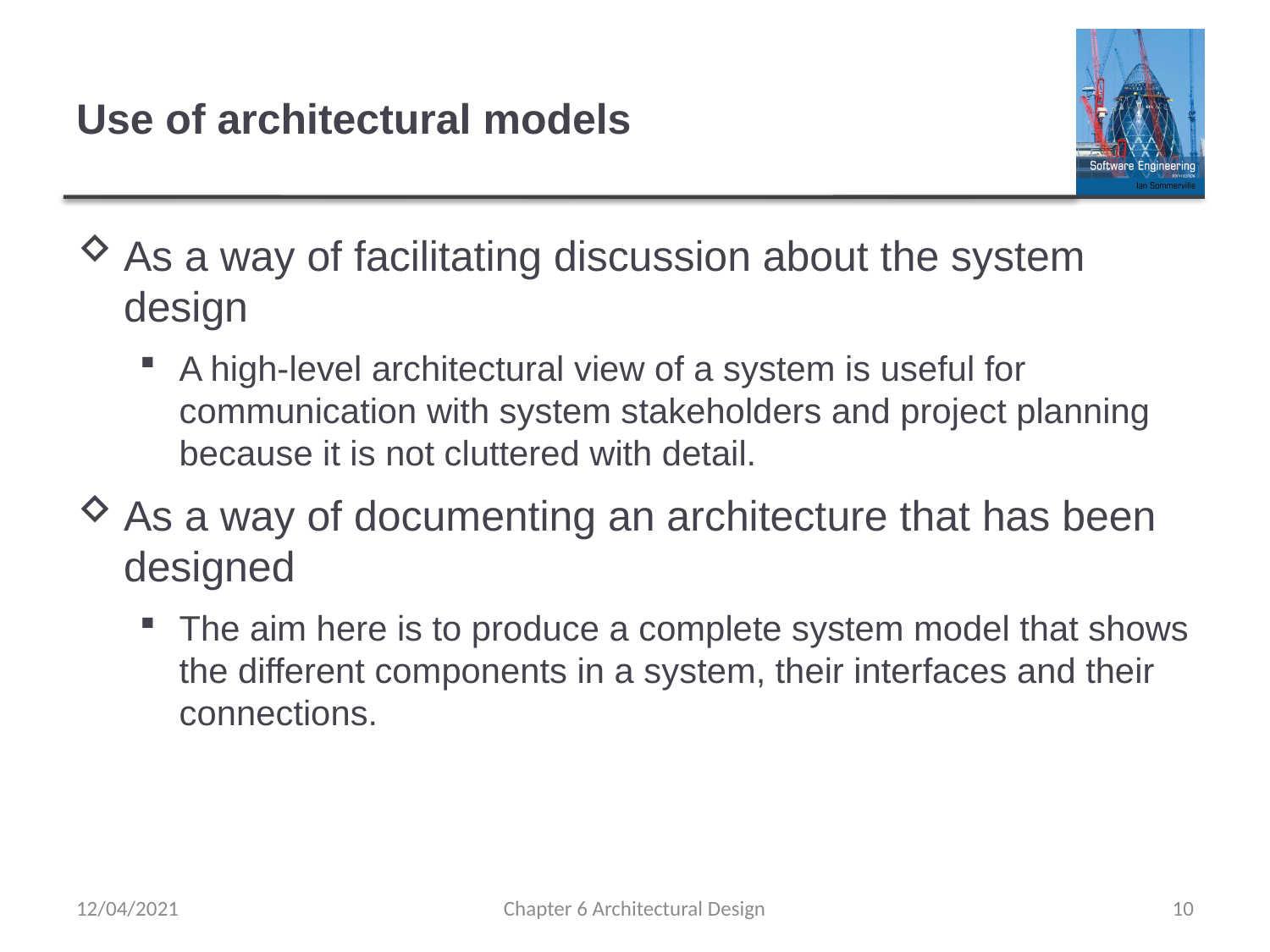

# Use of architectural models
As a way of facilitating discussion about the system design
A high-level architectural view of a system is useful for communication with system stakeholders and project planning because it is not cluttered with detail.
As a way of documenting an architecture that has been designed
The aim here is to produce a complete system model that shows the different components in a system, their interfaces and their connections.
12/04/2021
Chapter 6 Architectural Design
10